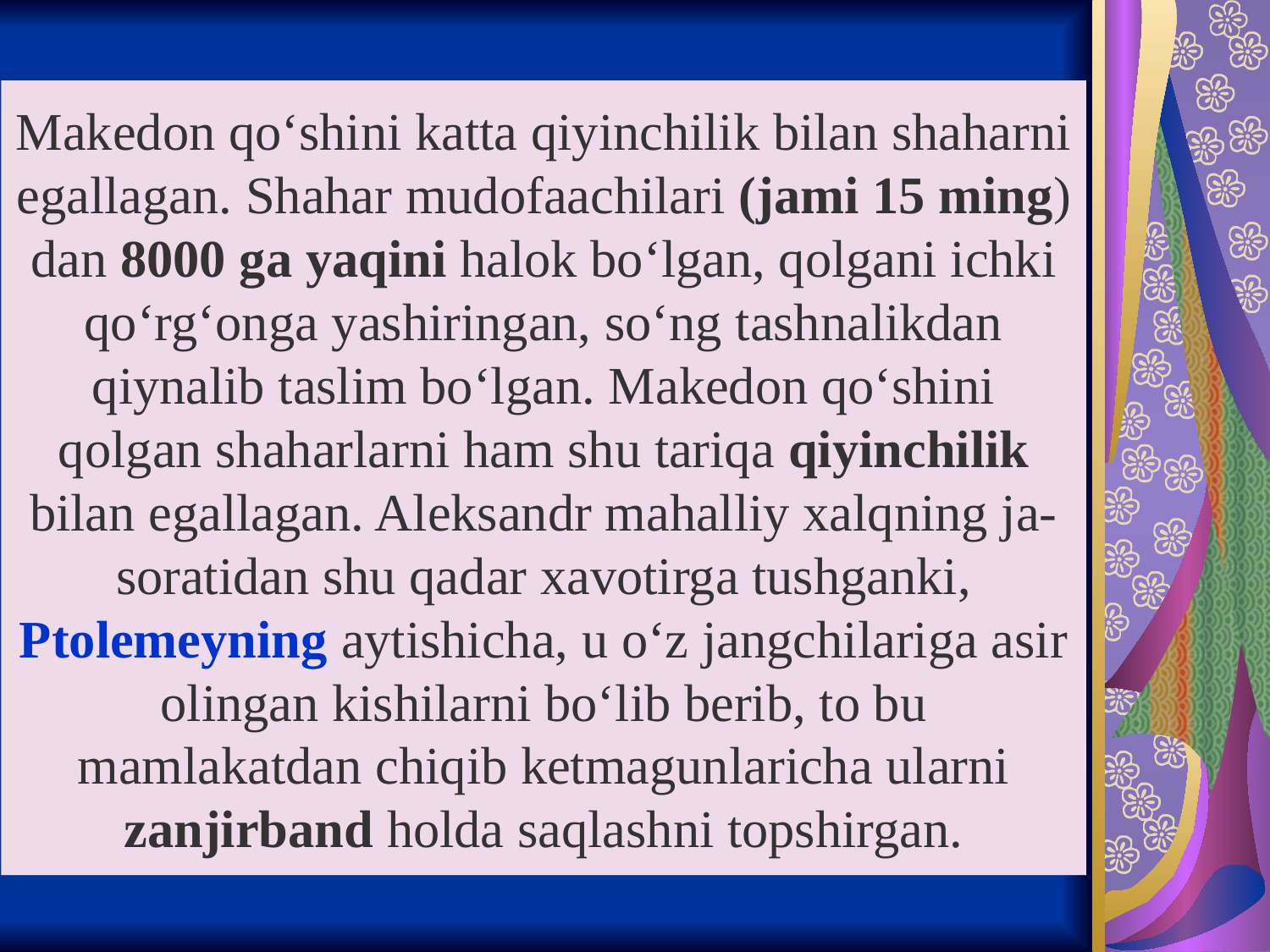

Makedon qo‘shini katta qiyinchilik bilan shaharni egallagan. Shahar mudofaachilari (jami 15 ming) dan 8000 ga yaqini halok bo‘lgan, qolgani ichki qo‘rg‘onga yashiringan, so‘ng tashnalikdan qiynalib taslim bo‘lgan. Makedon qo‘shini qolgan shaharlarni ham shu tariqa qiyinchilik bilan egallagan. Aleksandr mahalliy xalqning ja-soratidan shu qadar xavotirga tushganki, Ptolemeyning aytishicha, u o‘z jangchilariga asir olingan kishilarni bo‘lib berib, to bu mamlakatdan chiqib ketmagunlaricha ularni zanjirband holda saqlashni topshirgan.